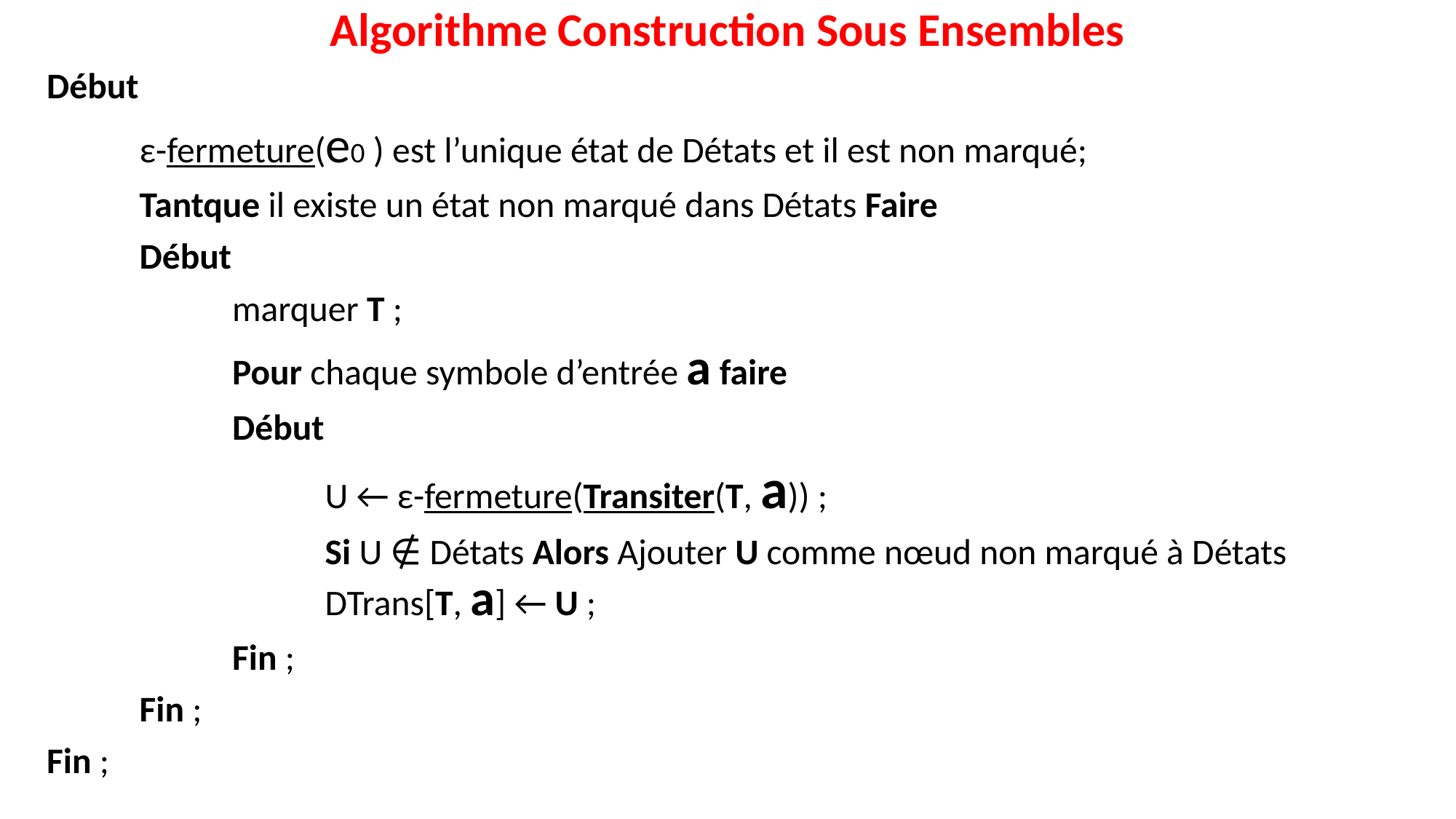

# Algorithme Construction Sous Ensembles
Début
	ε-fermeture(e0 ) est l’unique état de Détats et il est non marqué;
	Tantque il existe un état non marqué dans Détats Faire
	Début
		marquer T ;
		Pour chaque symbole d’entrée a faire
		Début
			U ← ε-fermeture(Transiter(T, a)) ;
			Si U ∉ Détats Alors Ajouter U comme nœud non marqué à Détats  				DTrans[T, a] ← U ;
		Fin ;
	Fin ;
Fin ;